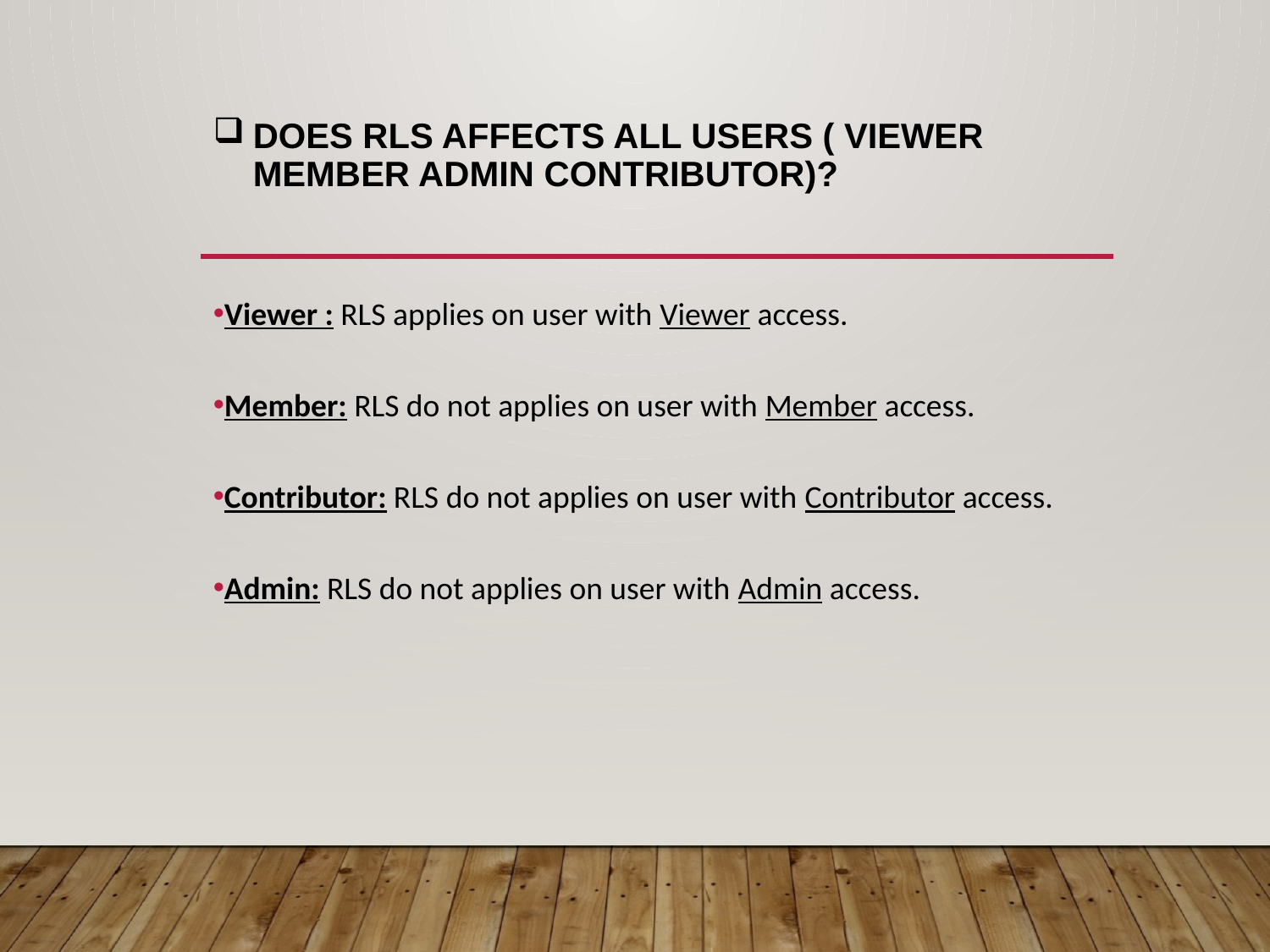

# Does RLS affects all users ( viewer member admin contributor)?
Viewer : RLS applies on user with Viewer access.

Member: RLS do not applies on user with Member access.

Contributor: RLS do not applies on user with Contributor access.

Admin: RLS do not applies on user with Admin access.